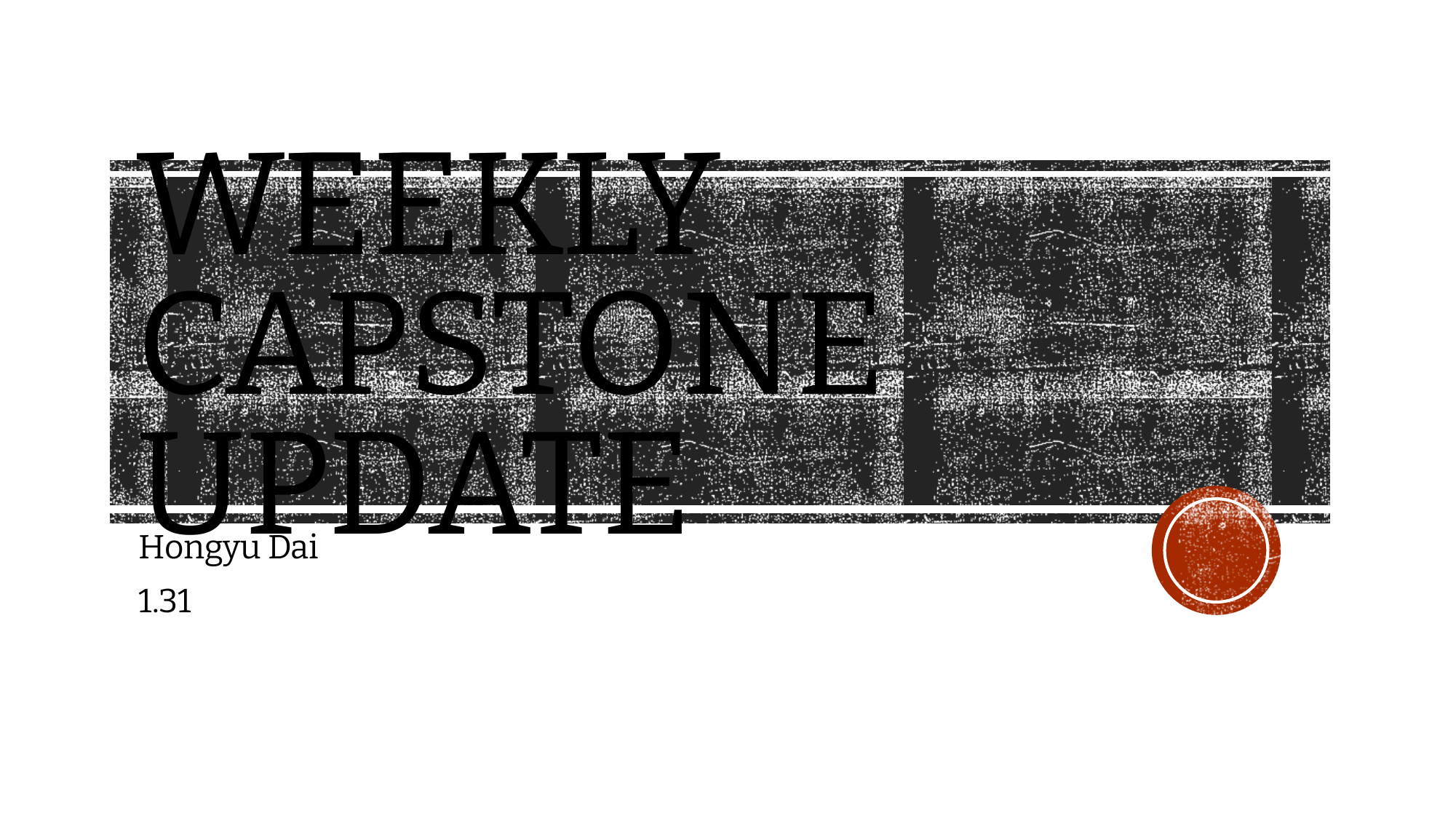

# Weekly Capstone  Update
Hongyu Dai
1.31